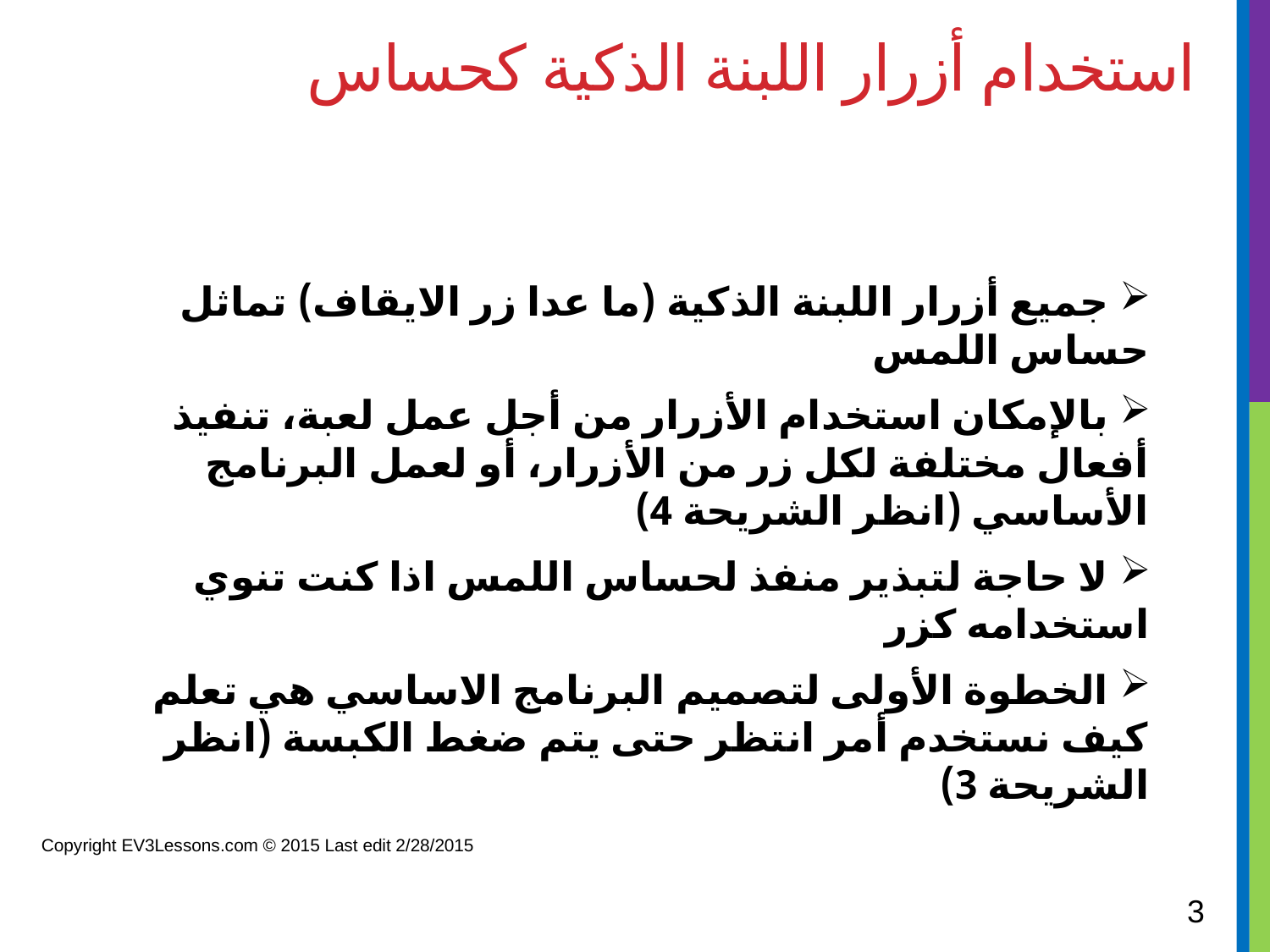

# استخدام أزرار اللبنة الذكية كحساس
 جميع أزرار اللبنة الذكية (ما عدا زر الايقاف) تماثل حساس اللمس
 بالإمكان استخدام الأزرار من أجل عمل لعبة، تنفيذ أفعال مختلفة لكل زر من الأزرار، أو لعمل البرنامج الأساسي (انظر الشريحة 4)
 لا حاجة لتبذير منفذ لحساس اللمس اذا كنت تنوي استخدامه كزر
 الخطوة الأولى لتصميم البرنامج الاساسي هي تعلم كيف نستخدم أمر انتظر حتى يتم ضغط الكبسة (انظر الشريحة 3)
Copyright EV3Lessons.com © 2015 Last edit 2/28/2015
3